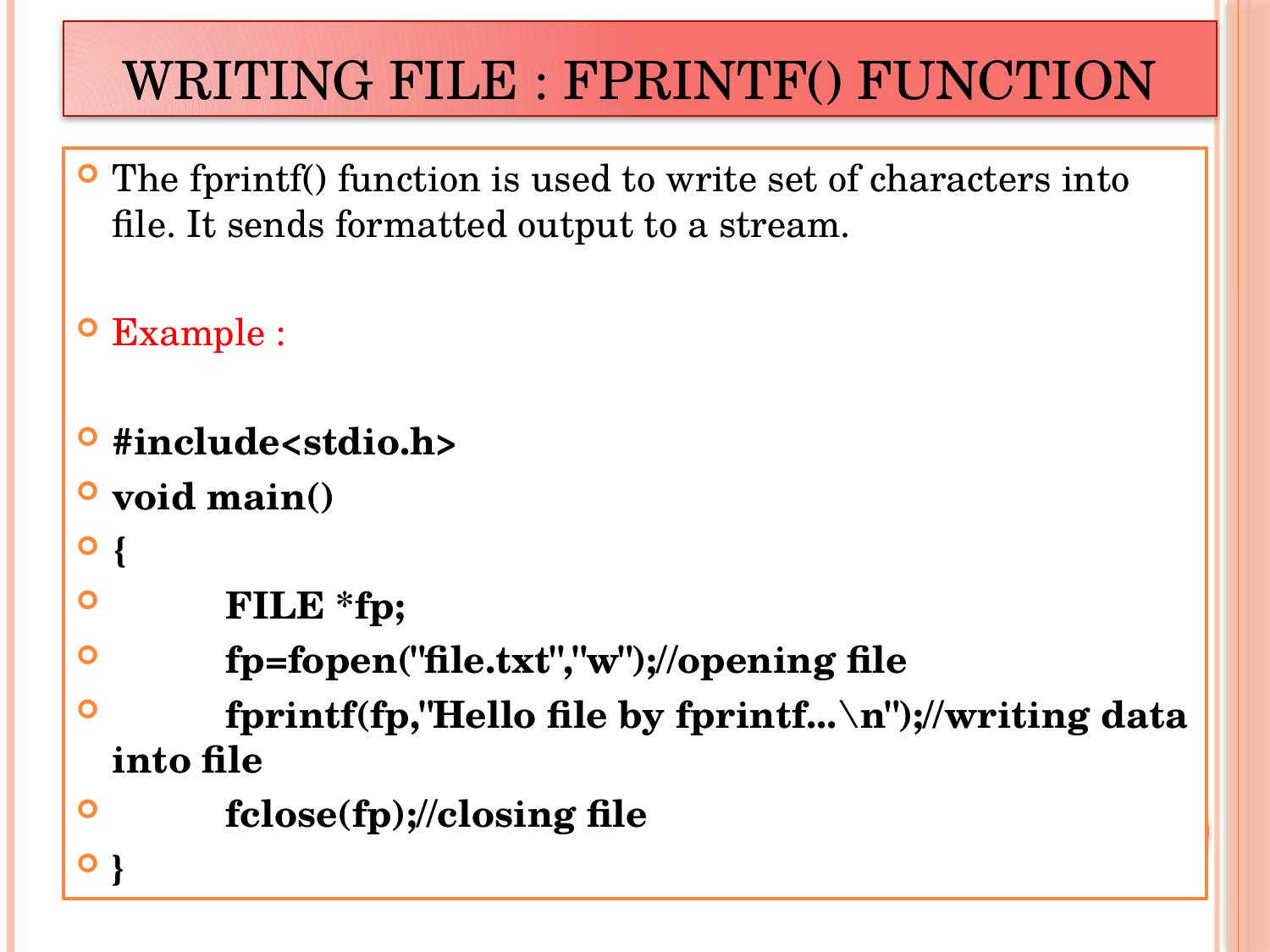

# Writing File : fprintf() function
The fprintf() function is used to write set of characters into file. It sends formatted output to a stream.

Example :

#include<stdio.h>
void main()
{
	FILE *fp;
	fp=fopen("file.txt","w");//opening file
	fprintf(fp,"Hello file by fprintf...\n");//writing data into file
	fclose(fp);//closing file
}